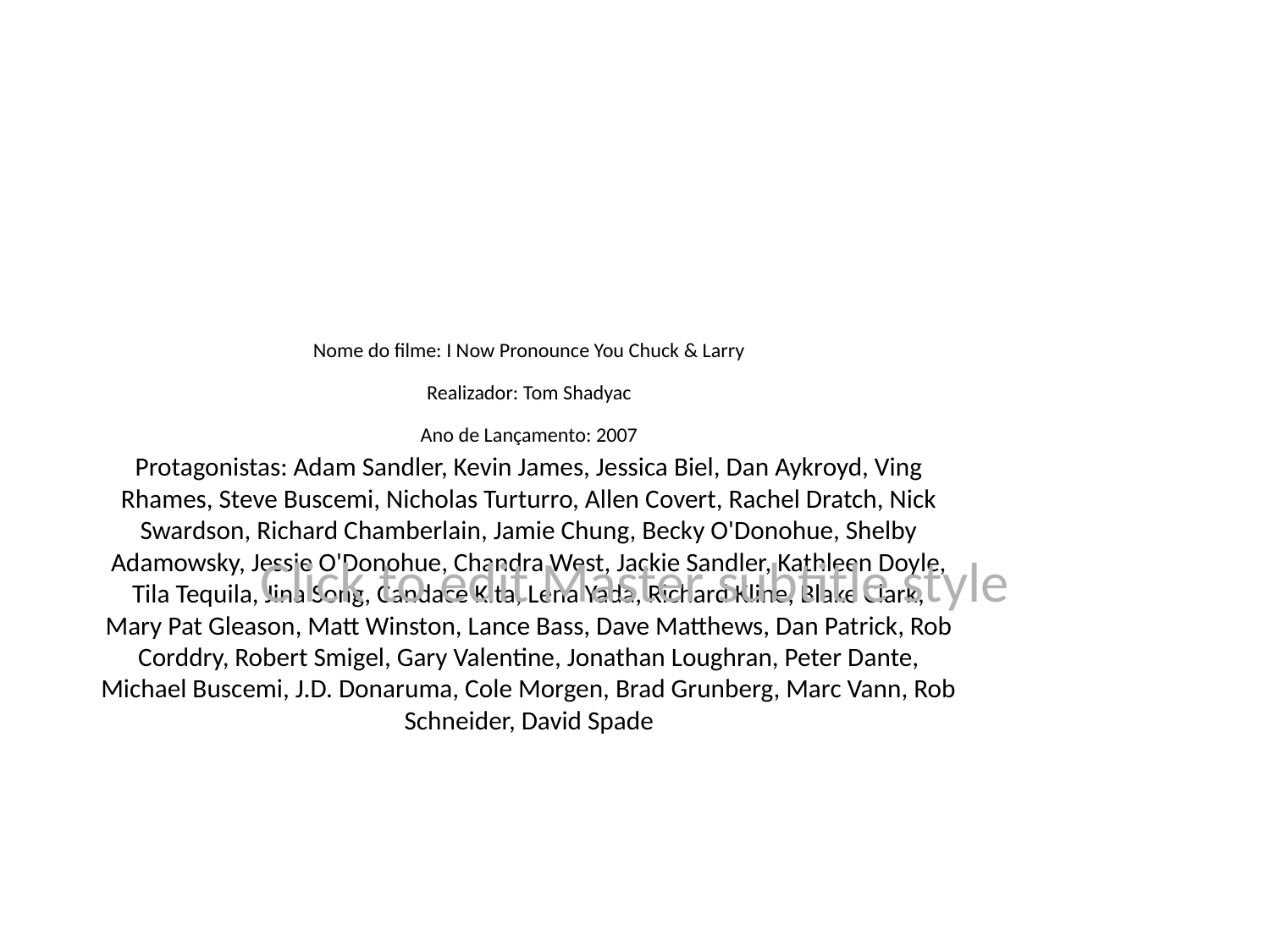

# Nome do filme: I Now Pronounce You Chuck & Larry
Realizador: Tom Shadyac
Ano de Lançamento: 2007
Protagonistas: Adam Sandler, Kevin James, Jessica Biel, Dan Aykroyd, Ving Rhames, Steve Buscemi, Nicholas Turturro, Allen Covert, Rachel Dratch, Nick Swardson, Richard Chamberlain, Jamie Chung, Becky O'Donohue, Shelby Adamowsky, Jessie O'Donohue, Chandra West, Jackie Sandler, Kathleen Doyle, Tila Tequila, Jina Song, Candace Kita, Lena Yada, Richard Kline, Blake Clark, Mary Pat Gleason, Matt Winston, Lance Bass, Dave Matthews, Dan Patrick, Rob Corddry, Robert Smigel, Gary Valentine, Jonathan Loughran, Peter Dante, Michael Buscemi, J.D. Donaruma, Cole Morgen, Brad Grunberg, Marc Vann, Rob Schneider, David Spade
Click to edit Master subtitle style